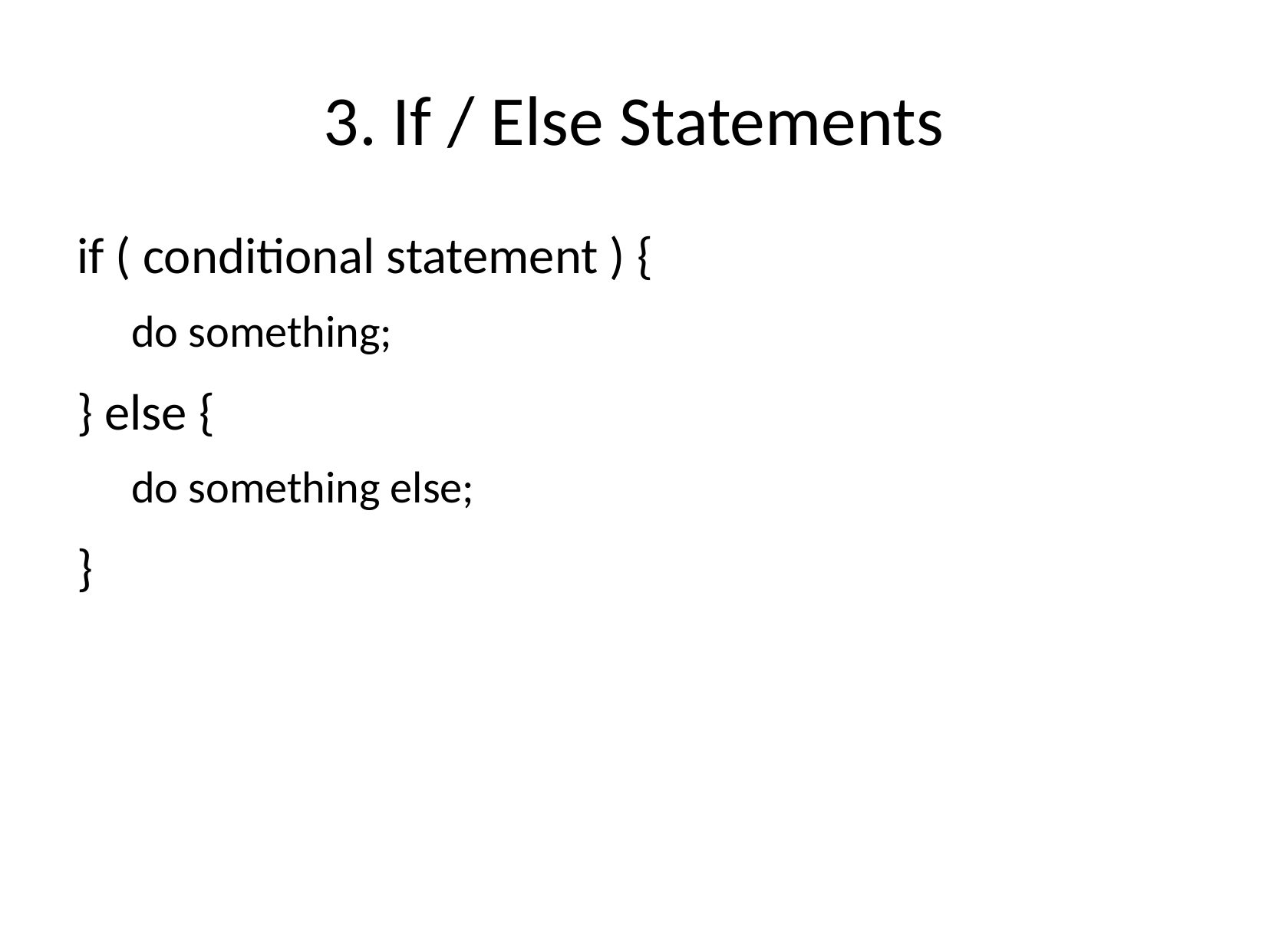

3. If / Else Statements
if ( conditional statement ) {
do something;
} else {
do something else;
}